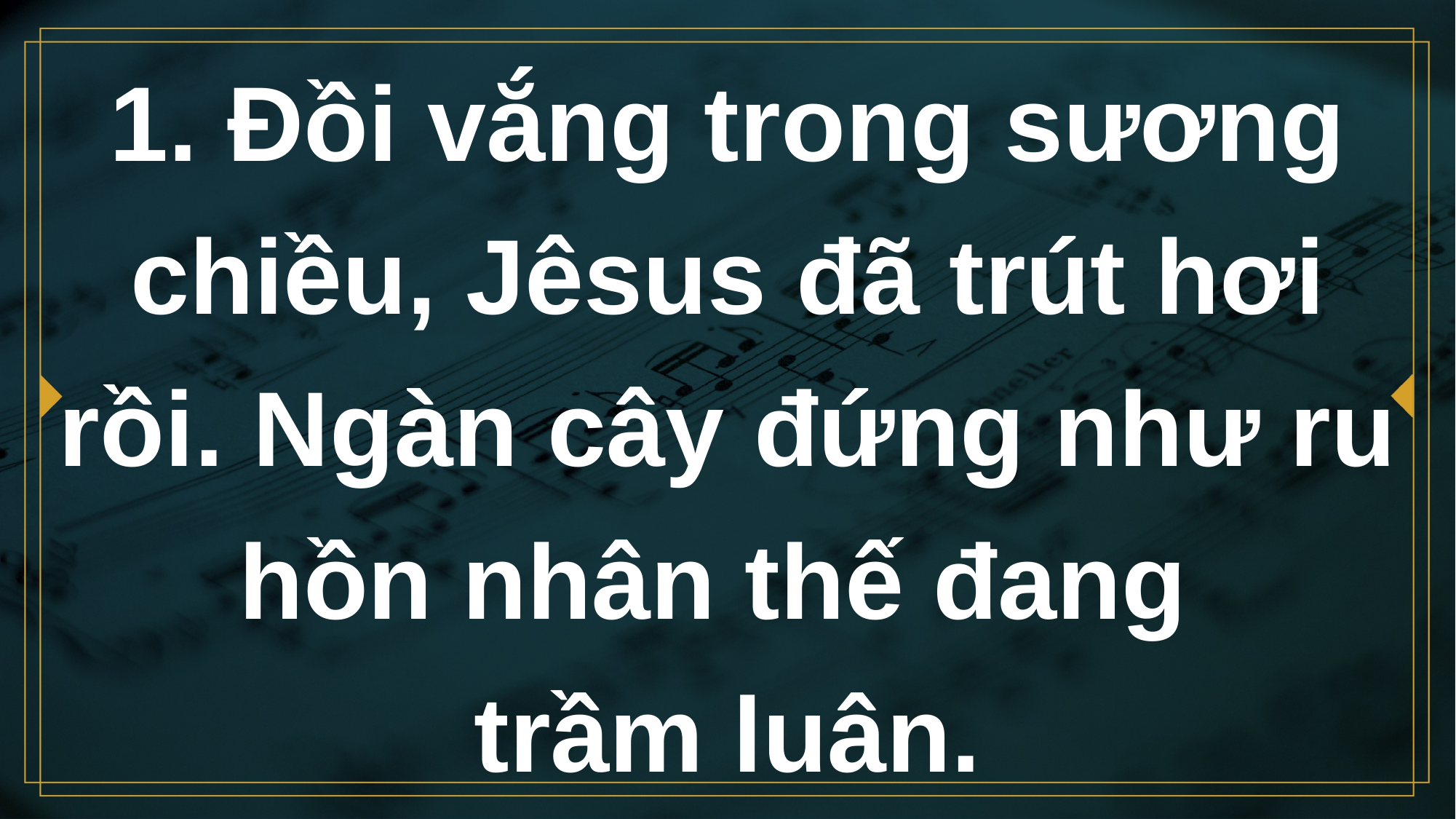

# 1. Ðồi vắng trong sương chiều, Jêsus đã trút hơi rồi. Ngàn cây đứng như ru hồn nhân thế đang trầm luân.